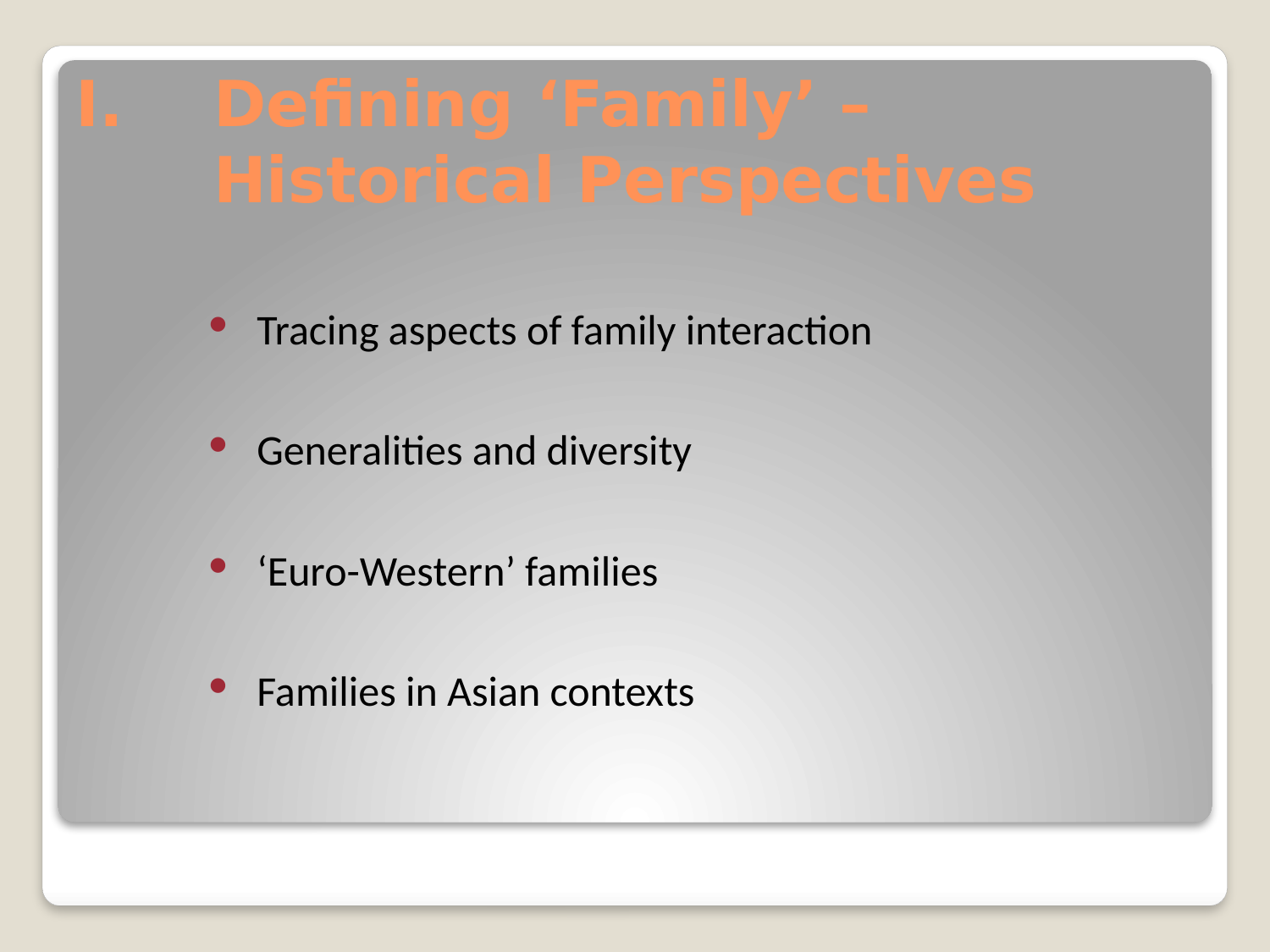

# Defining ‘Family’ –Historical Perspectives

Tracing aspects of family interaction
Generalities and diversity
‘Euro-Western’ families
Families in Asian contexts